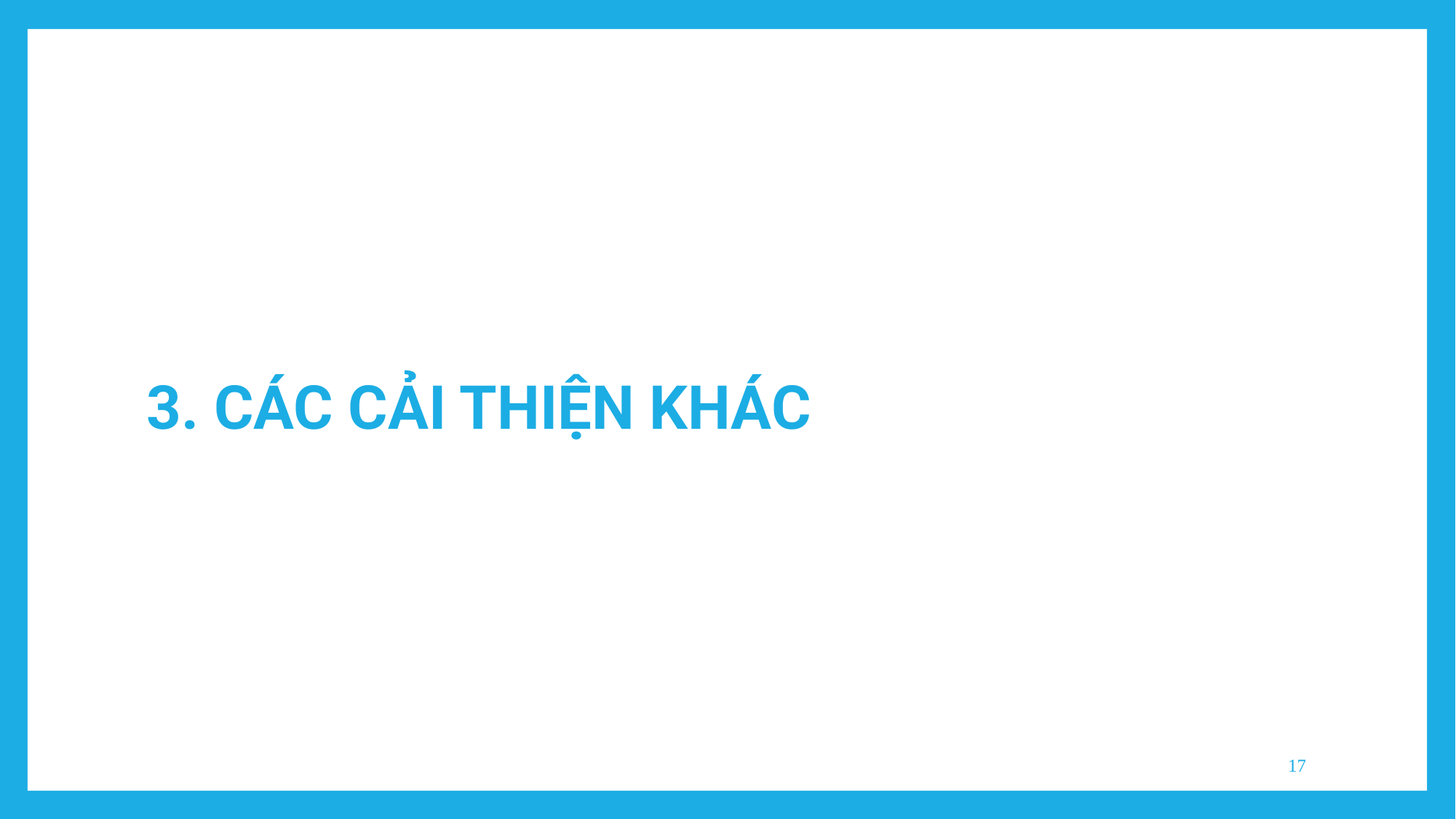

# 3. CÁC CẢI THIỆN KHÁC
17